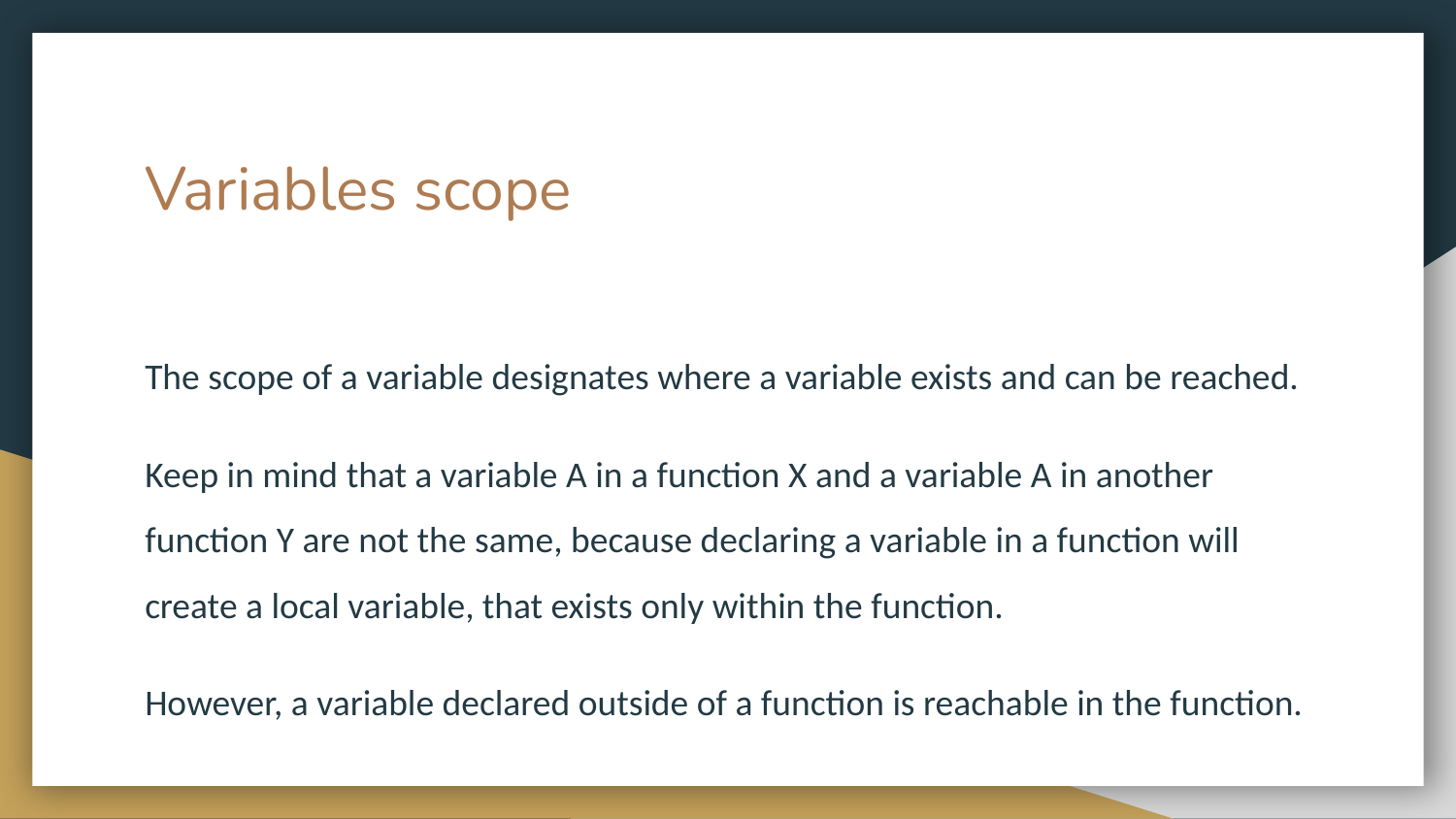

# Variables scope
The scope of a variable designates where a variable exists and can be reached.
Keep in mind that a variable A in a function X and a variable A in another function Y are not the same, because declaring a variable in a function will create a local variable, that exists only within the function.
However, a variable declared outside of a function is reachable in the function.